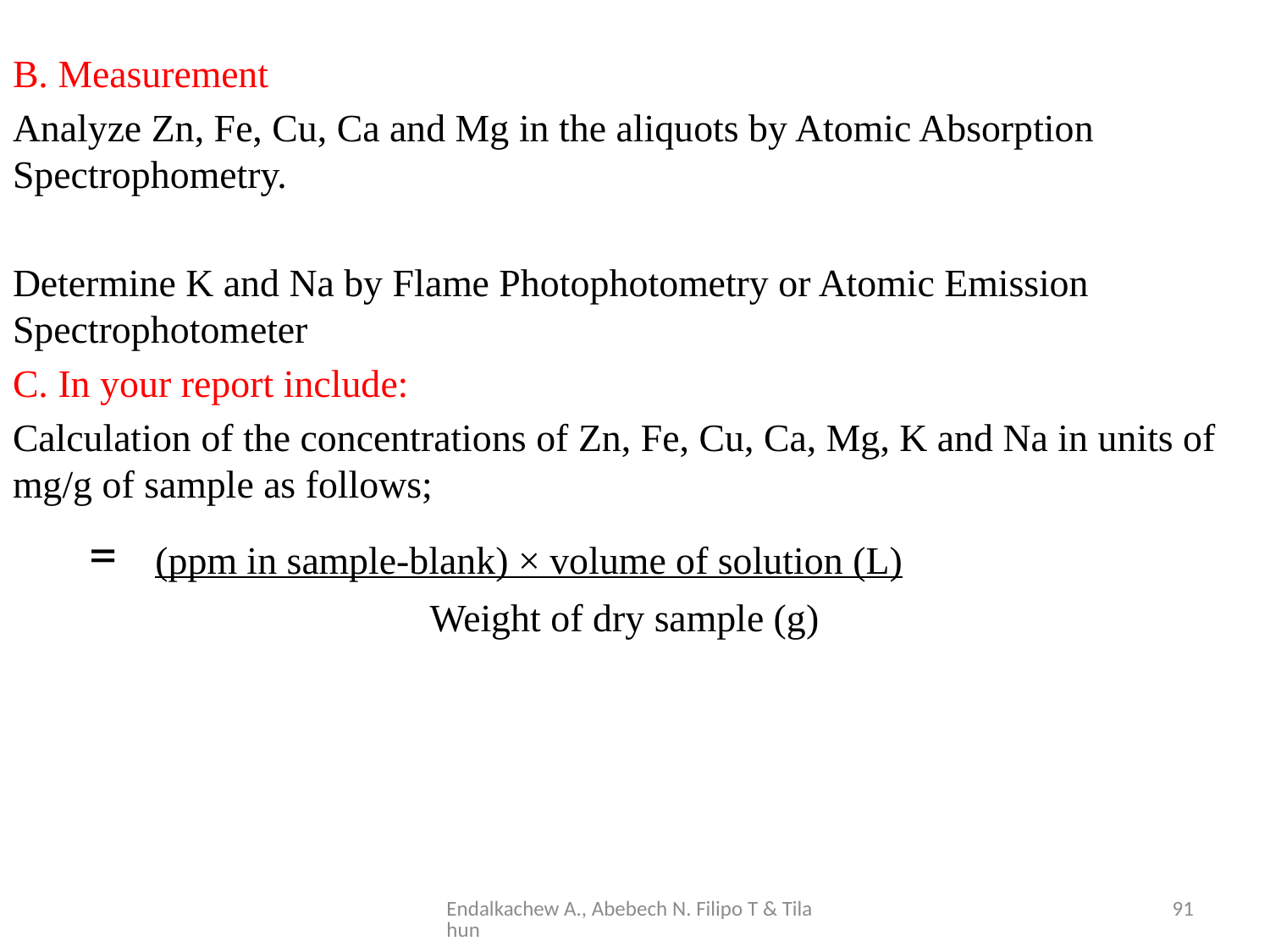

B. Measurement
Analyze Zn, Fe, Cu, Ca and Mg in the aliquots by Atomic Absorption Spectrophometry.

Determine K and Na by Flame Photophotometry or Atomic Emission Spectrophotometer
C. In your report include:
Calculation of the concentrations of Zn, Fe, Cu, Ca, Mg, K and Na in units of mg/g of sample as follows;
      =   (ppm in sample-blank) × volume of solution (L)
Weight of dry sample (g)
Endalkachew A., Abebech N. Filipo T & Tilahun
91